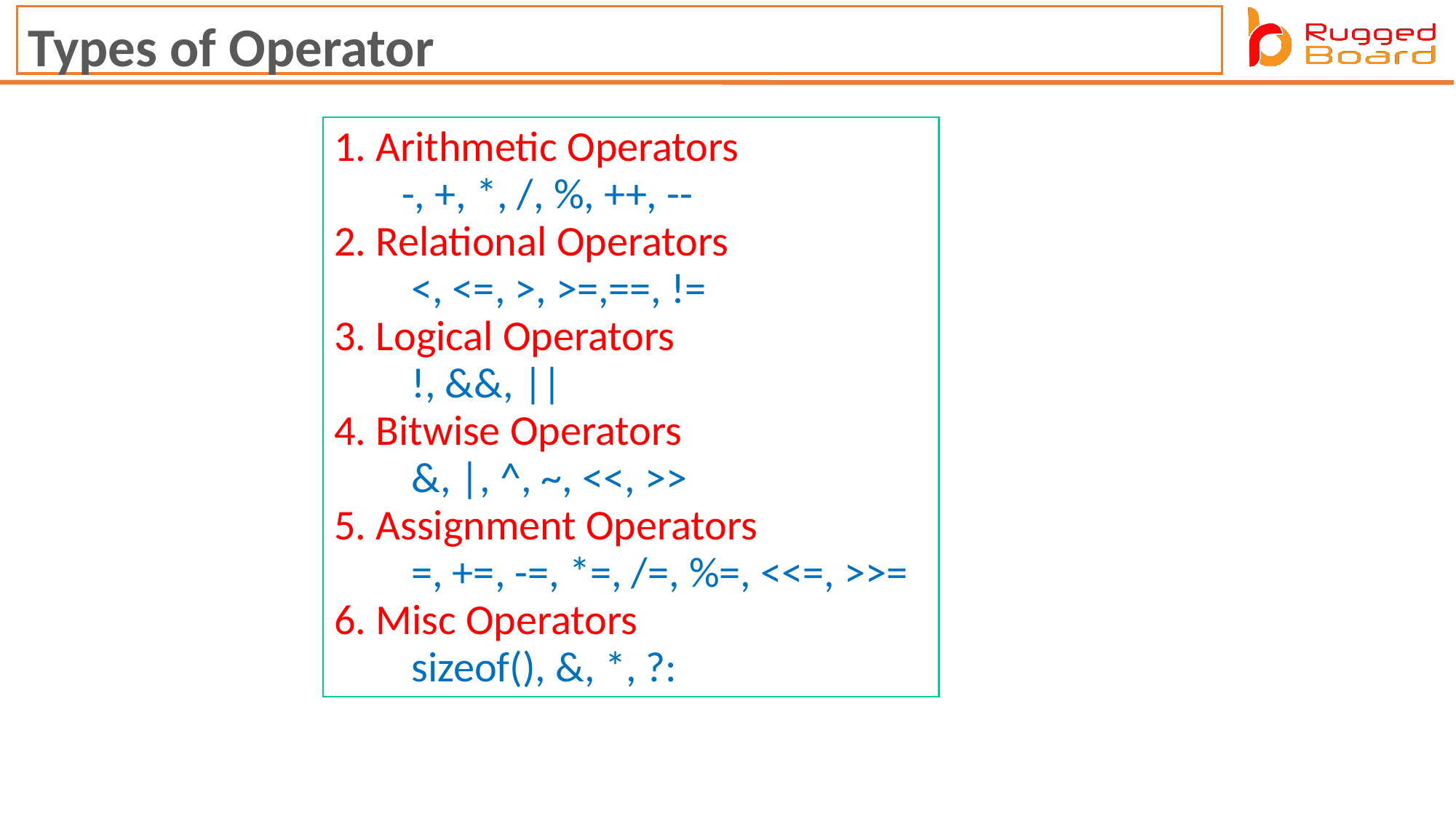

Types of Operator
1. Arithmetic Operators
       -, +, *, /, %, ++, --
2. Relational Operators
        <, <=, >, >=,==, !=
3. Logical Operators
        !, &&, ||
4. Bitwise Operators
        &, |, ^, ~, <<, >>
5. Assignment Operators
        =, +=, -=, *=, /=, %=, <<=, >>=
6. Misc Operators
        sizeof(), &, *, ?: